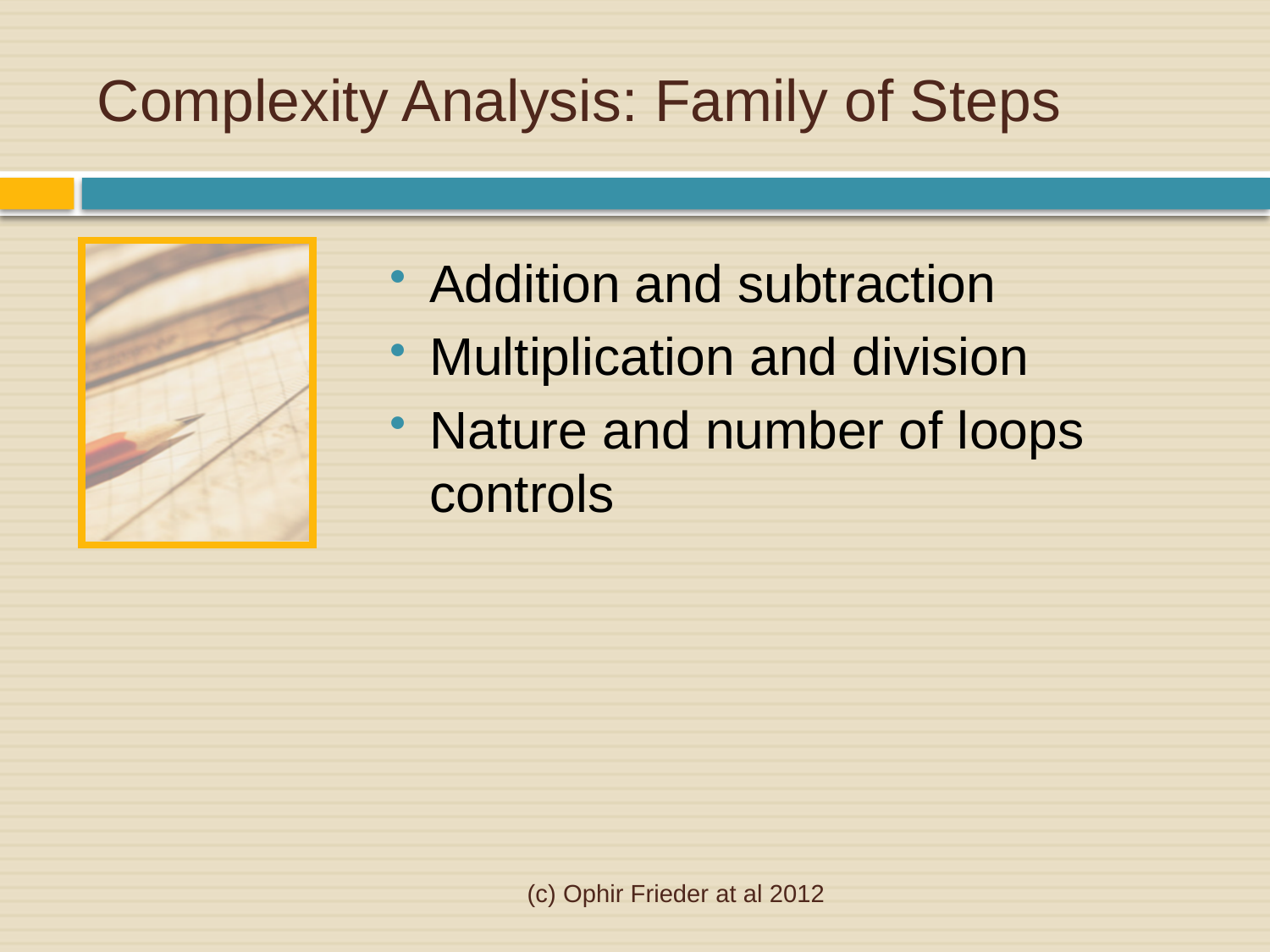

# Complexity Analysis: Family of Steps
Addition and subtraction
Multiplication and division
Nature and number of loops controls

(c) Ophir Frieder at al 2012